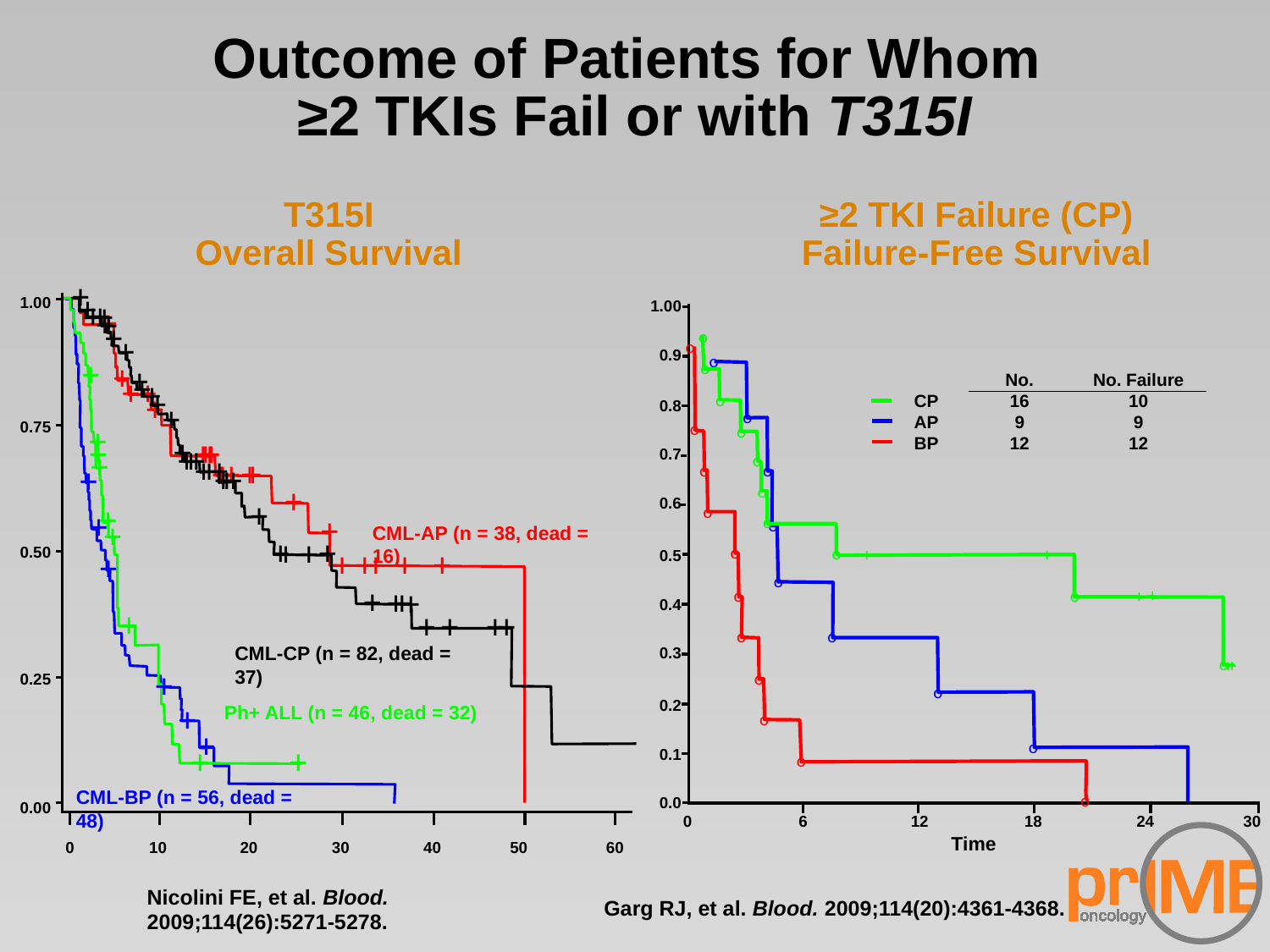

# Outcome of Patients for Whom ≥2 TKIs Fail or with T315I
T315I
Overall Survival
≥2 TKI Failure (CP)
Failure-Free Survival
+
+
1.00

0.75

0.50

0.25

0.00

+
+
+
1.00

0.9

0.8

0.7

0.6

0.5

0.4

0.3

0.2

0.1

0.0

+
+
+

+
o
+
o

o

+
+
o
+
+

+
+
+
|  | No. | No. Failure |
| --- | --- | --- |
| CP | 16 | 10 |
| AP | 9 | 9 |
| BP | 12 | 12 |
+
+
o
+
o
o
+
o
+
+
+
+
+
+
+
+
+
+
o
+
+
+
+
+
+
+
+
+
+
+
o
+
o
+
o
+
+
o
+
+
o
+
o
CML-AP (n = 38, dead = 16)
+
+
+
+
o
o
+
+
+
+
+
+
+
+
o
+
+
+
+
+
+
o
o
+
+
+
+
+
o
o
CML-CP (n = 82, dead = 37)
o
+
+
+
o
o
+
Ph+ ALL (n = 46, dead = 32)
o
+
o
+
+
o
CML-BP (n = 56, dead = 48)
o
0	 	 6	 	   12	 	18	 	  24		 30
Time
0	 	 10	 	20	 	 30	 	  40	 	50	  60
Nicolini FE, et al. Blood. 2009;114(26):5271-5278.
Garg RJ, et al. Blood. 2009;114(20):4361-4368.